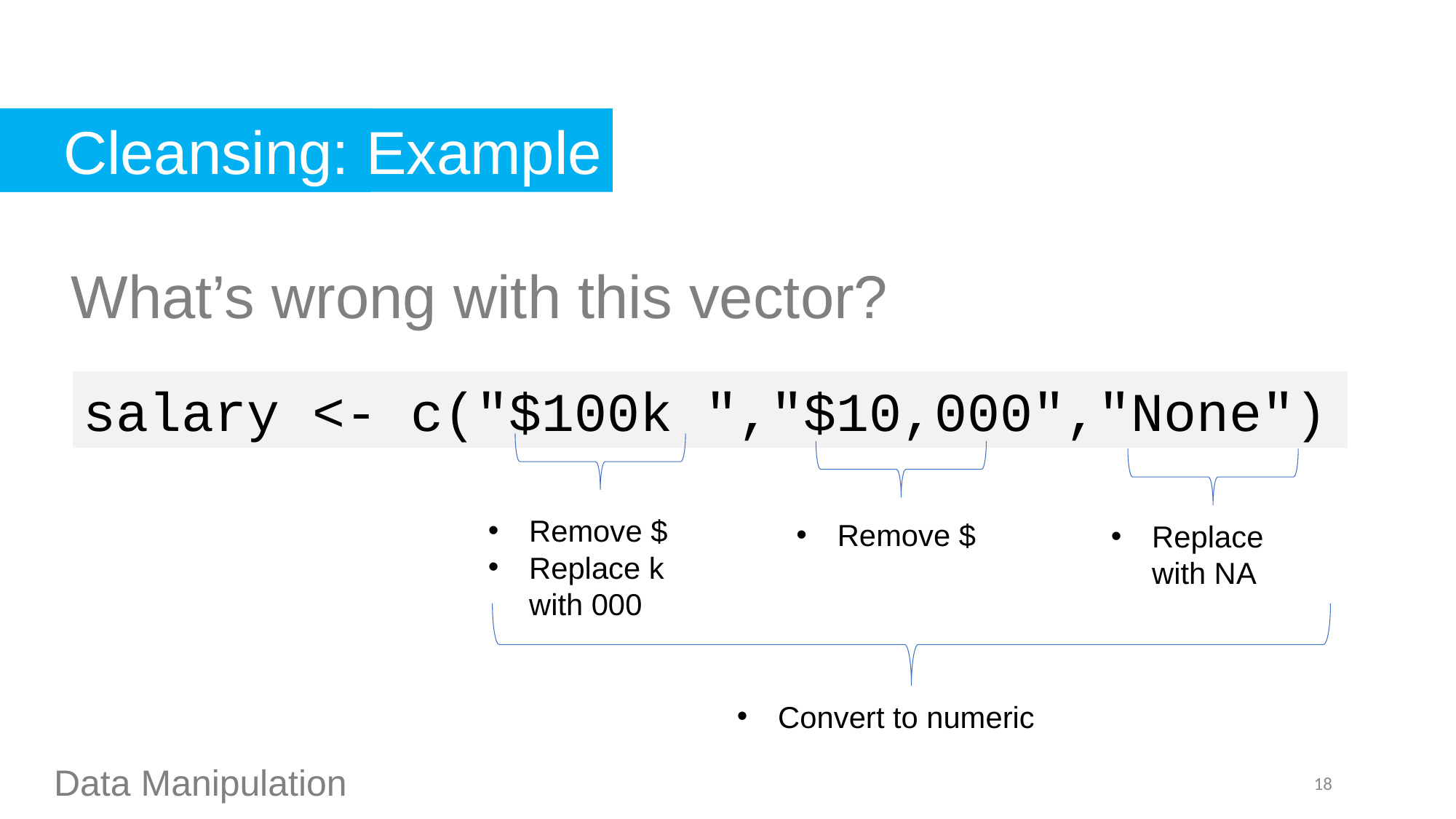

Cleansing
Cleansing: Example

What’s wrong with this vector?
salary <- c("$100k ","$10,000","None")

Remove $
Replace k with 000
Remove $
Replace with NA
Convert to numeric
Data Manipulation
18